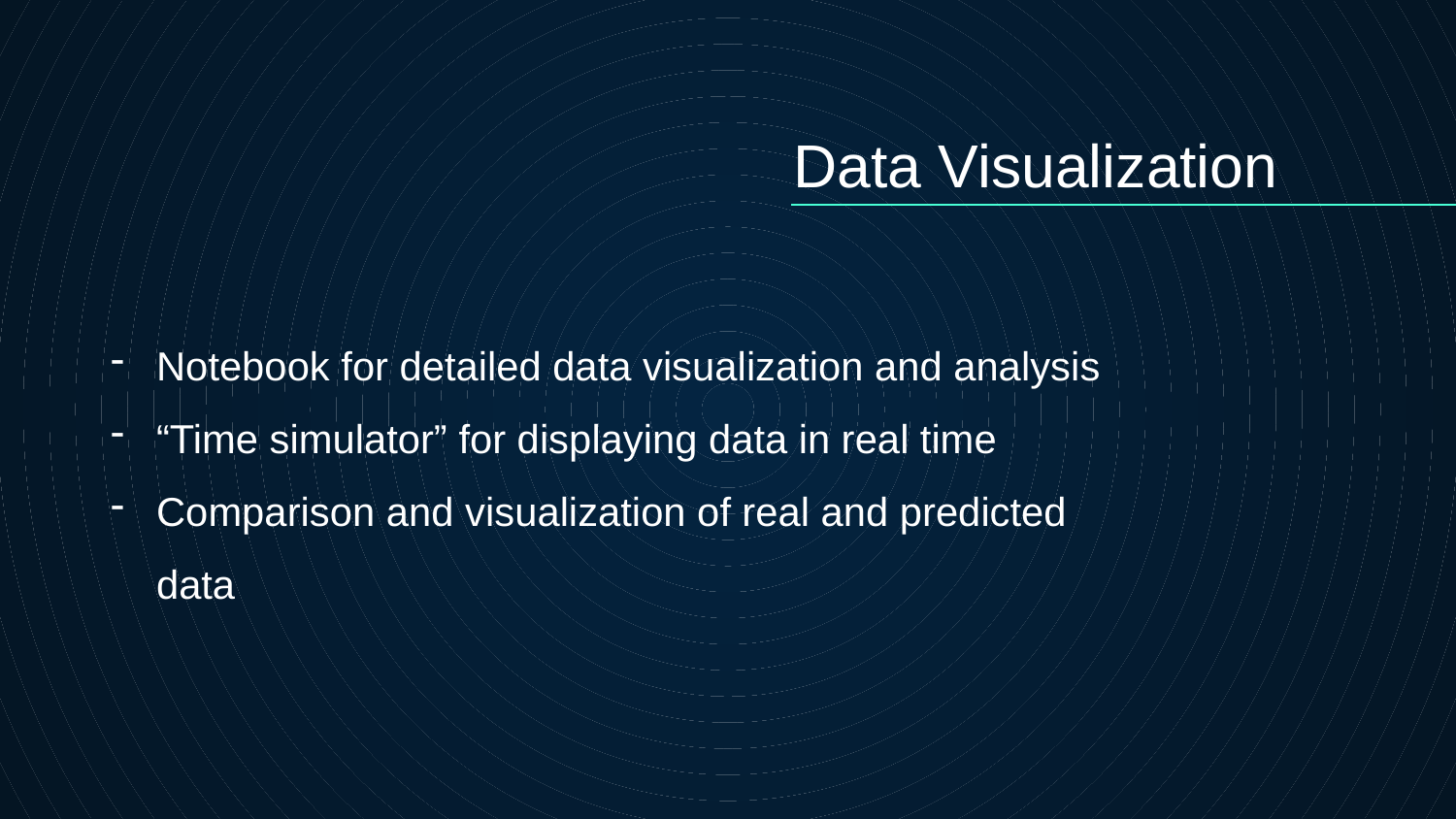

# Data Visualization
Notebook for detailed data visualization and analysis
“Time simulator” for displaying data in real time
Comparison and visualization of real and predicted data